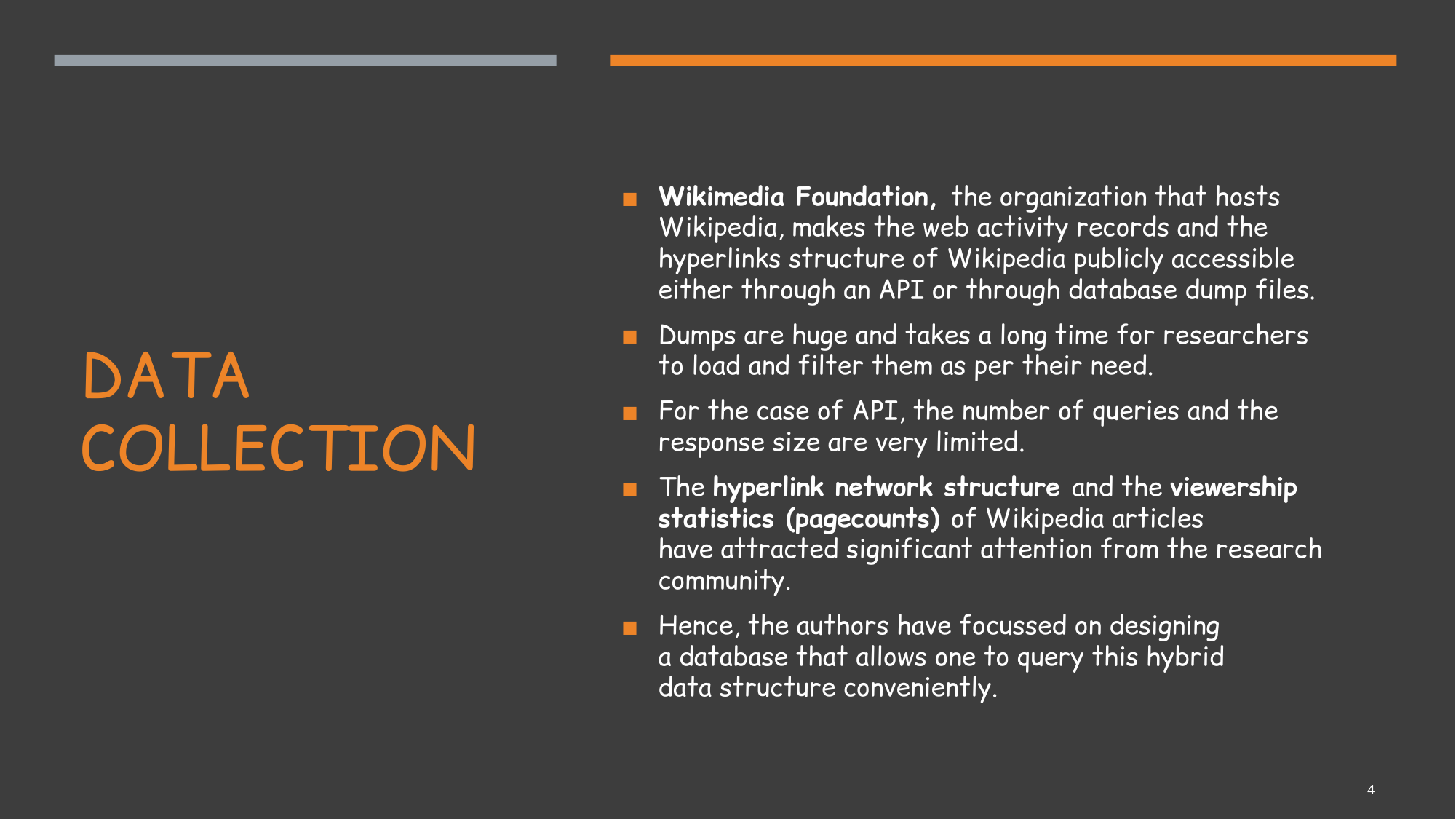

Wikimedia Foundation, the organization that hosts Wikipedia, makes the web activity records and the hyperlinks structure of Wikipedia publicly accessible either through an API or through database dump files.
Dumps are huge and takes a long time for researchers to load and filter them as per their need.
For the case of API, the number of queries and the response size are very limited.
The hyperlink network structure and the viewership statistics (pagecounts) of Wikipedia articles have attracted significant attention from the research community.
Hence, the authors have focussed on designing a database that allows one to query this hybrid data structure conveniently.
# DATA COLLECTION
4